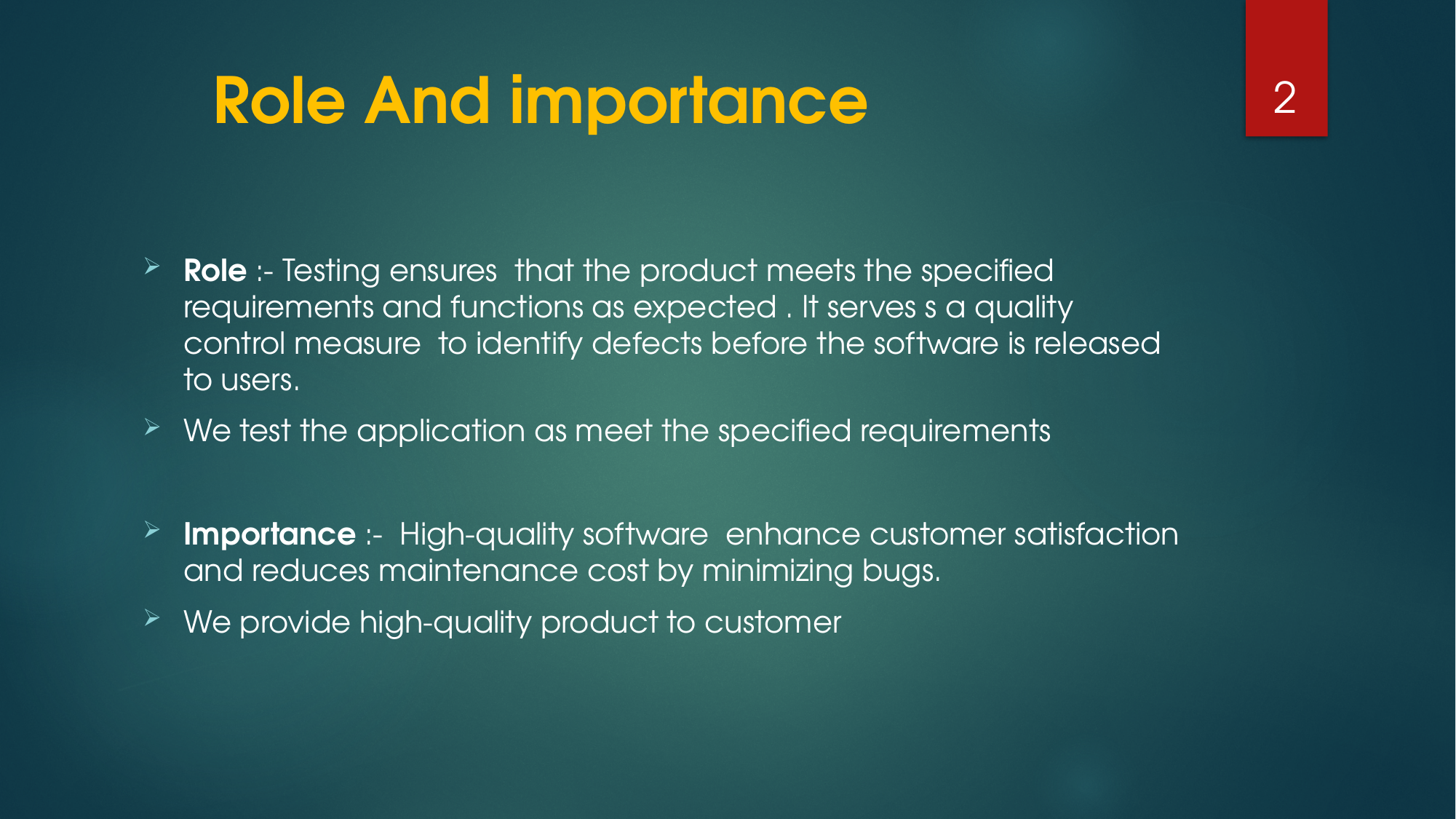

2
# Role And importance
Role :- Testing ensures  that the product meets the specified  requirements and functions as expected . It serves s a quality  control measure  to identify defects before the software is released to users.
We test the application as meet the specified requirements

Importance :-  High-quality software  enhance customer satisfaction and reduces maintenance cost by minimizing bugs.
We provide high-quality product to customer